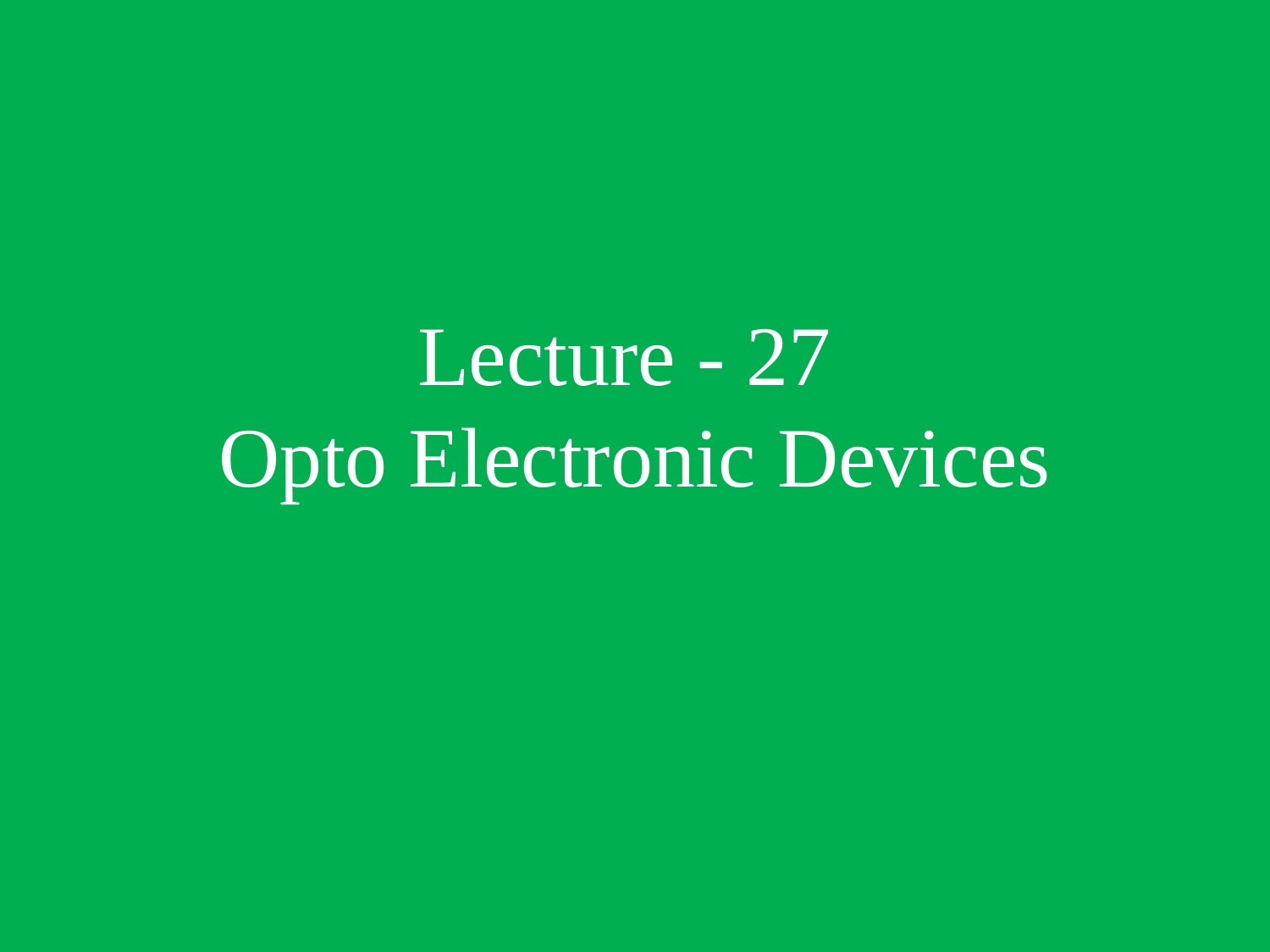

# Lecture - 27 Opto Electronic Devices